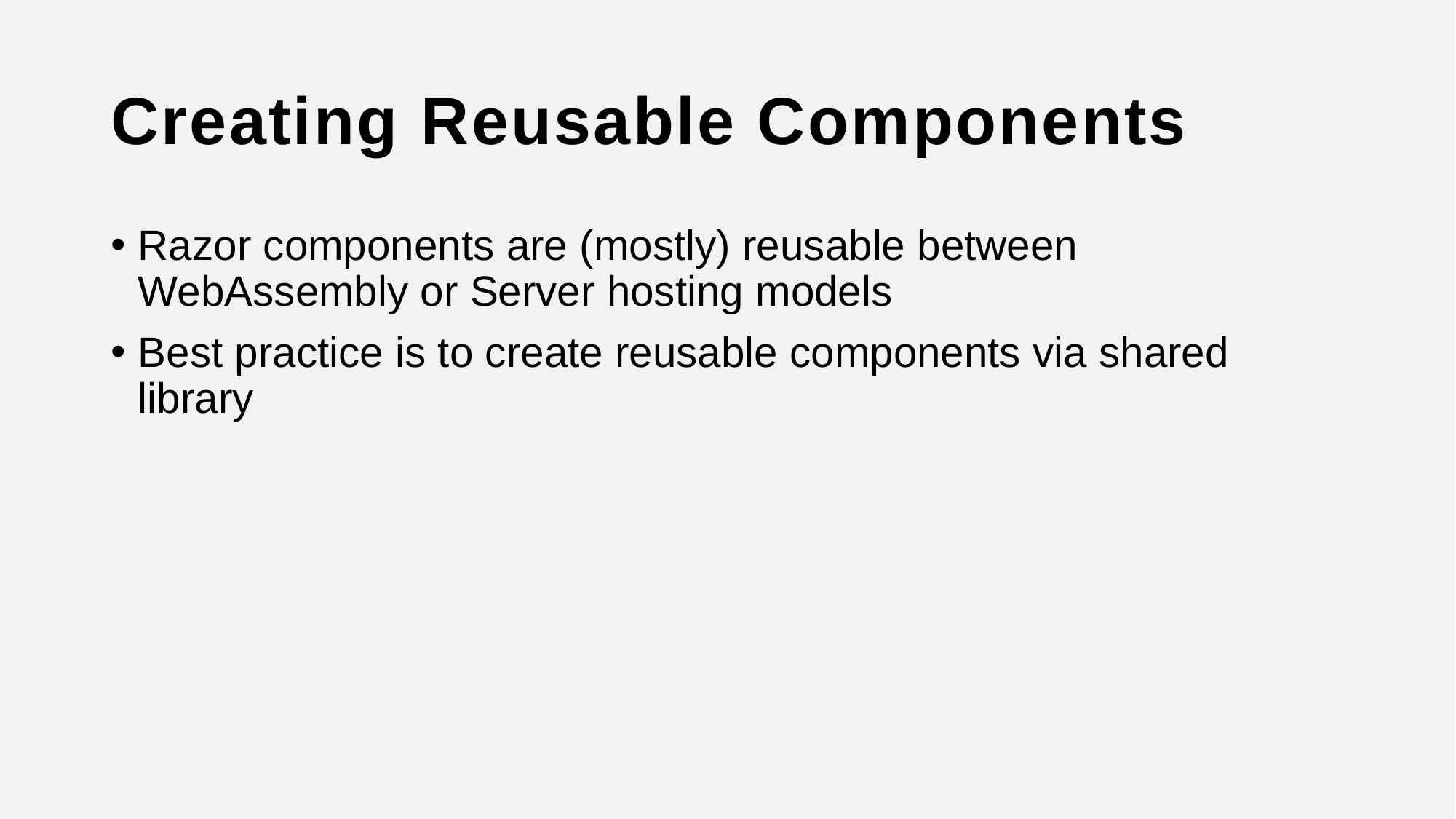

# Creating Reusable Components
Razor components are (mostly) reusable between WebAssembly or Server hosting models
Best practice is to create reusable components via shared library